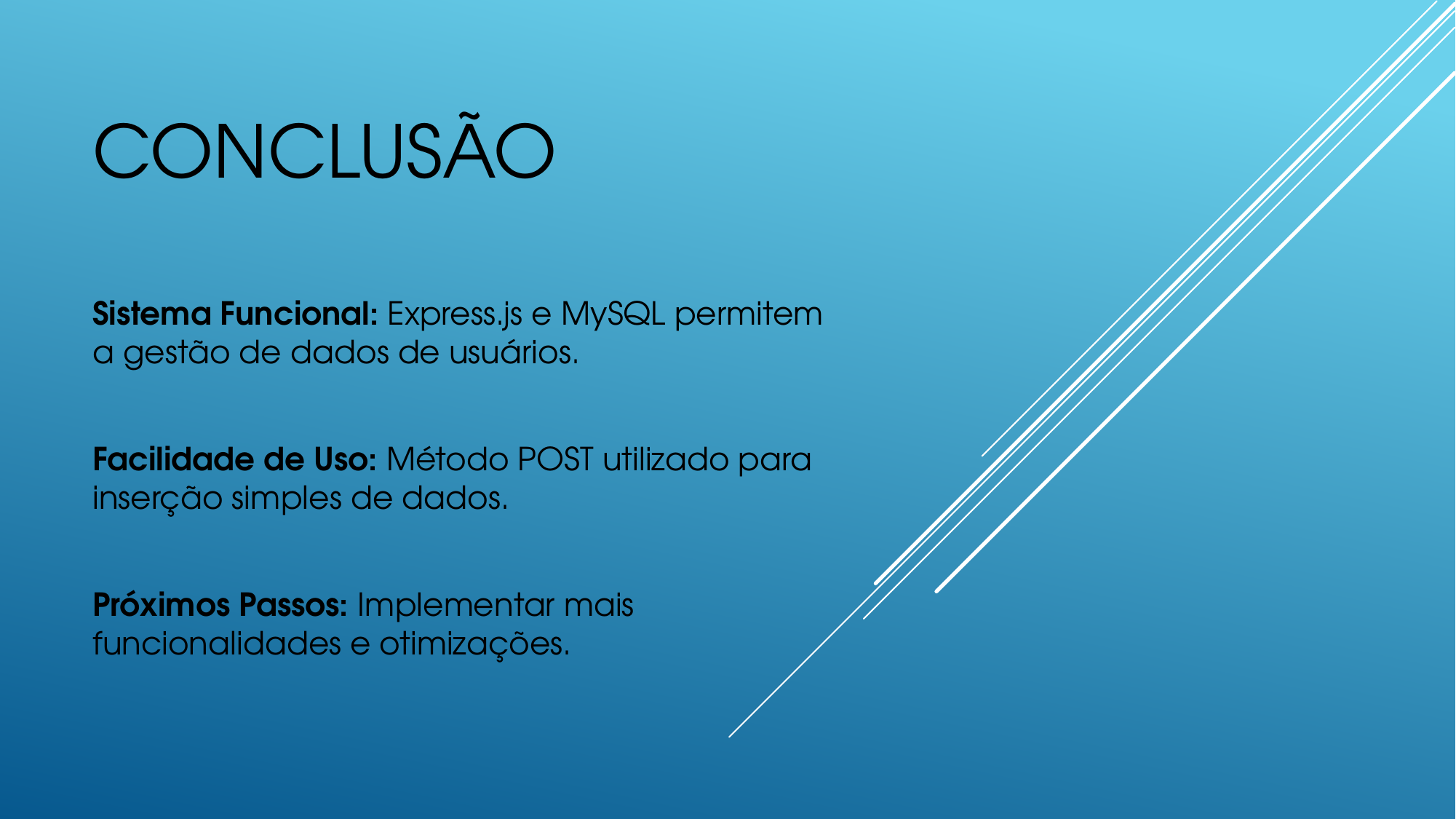

# Conclusão
Sistema Funcional: Express.js e MySQL permitem a gestão de dados de usuários.

Facilidade de Uso: Método POST utilizado para inserção simples de dados.

Próximos Passos: Implementar mais funcionalidades e otimizações.